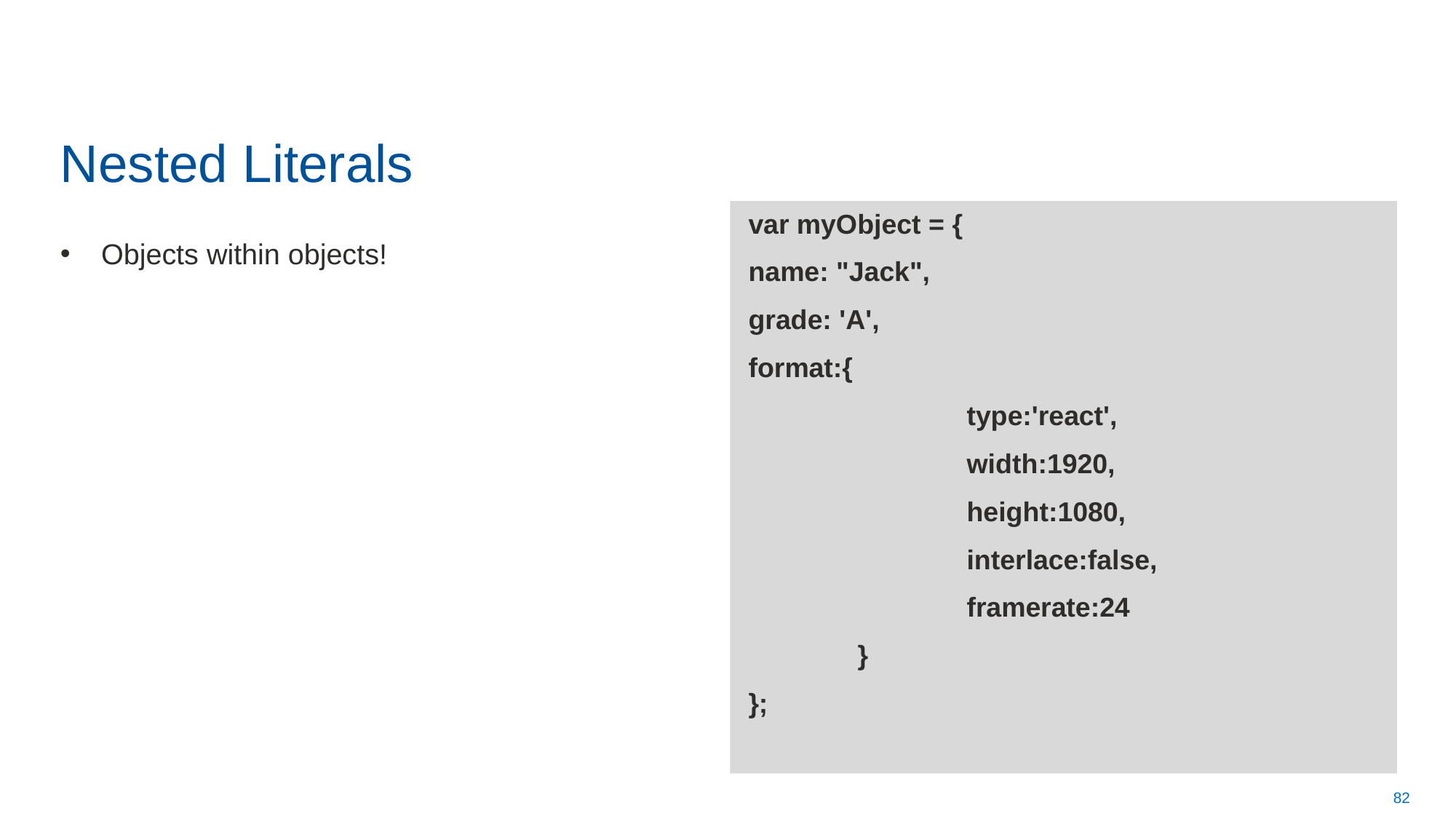

# Nested Literals
 var myObject = {
 name: "Jack",
 grade: 'A',
 format:{
		 type:'react',
		 width:1920,
		 height:1080,
		 interlace:false,
		 framerate:24
	 }
 };
Objects within objects!